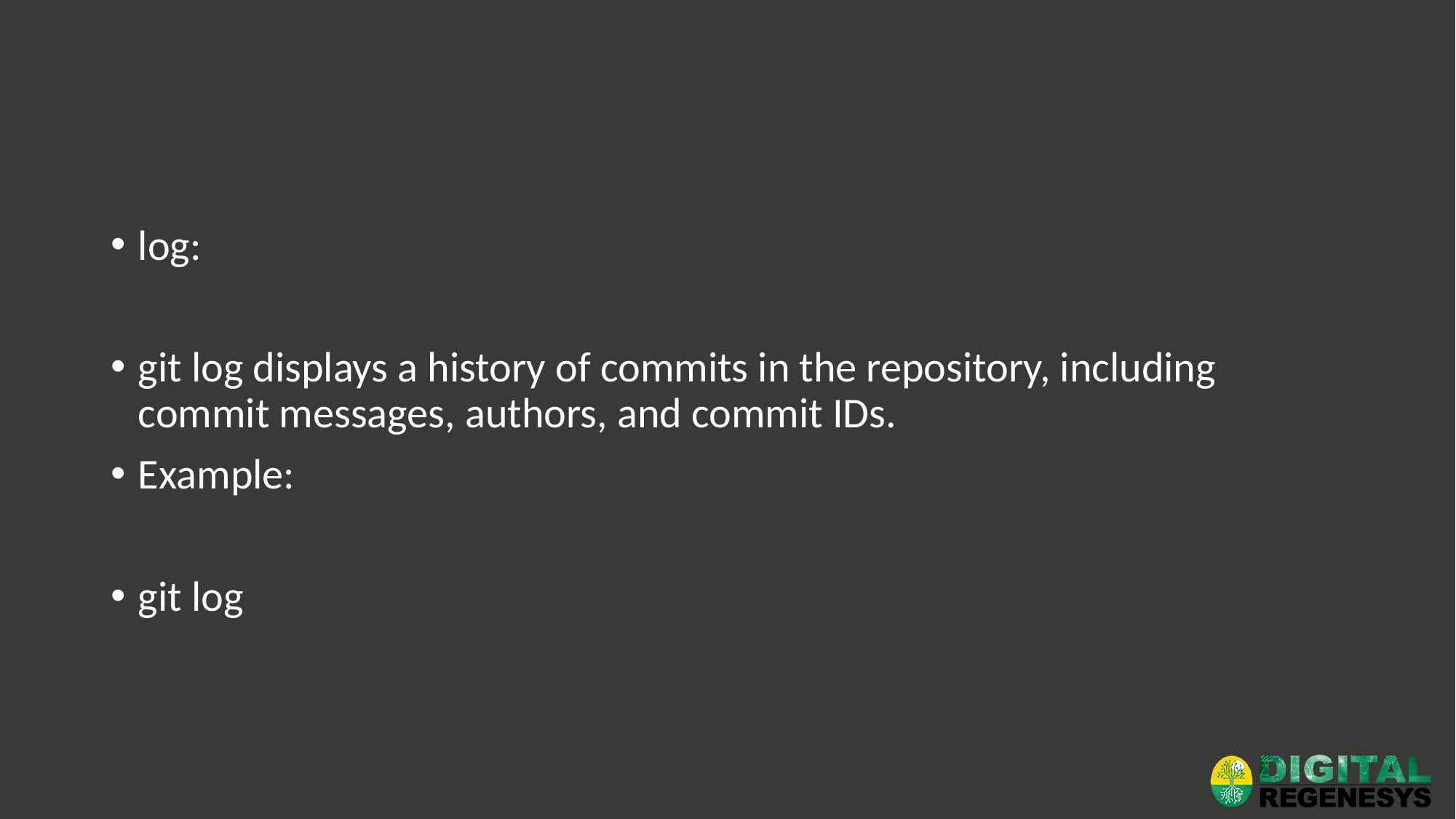

#
log:

git log displays a history of commits in the repository, including commit messages, authors, and commit IDs.
Example:

git log